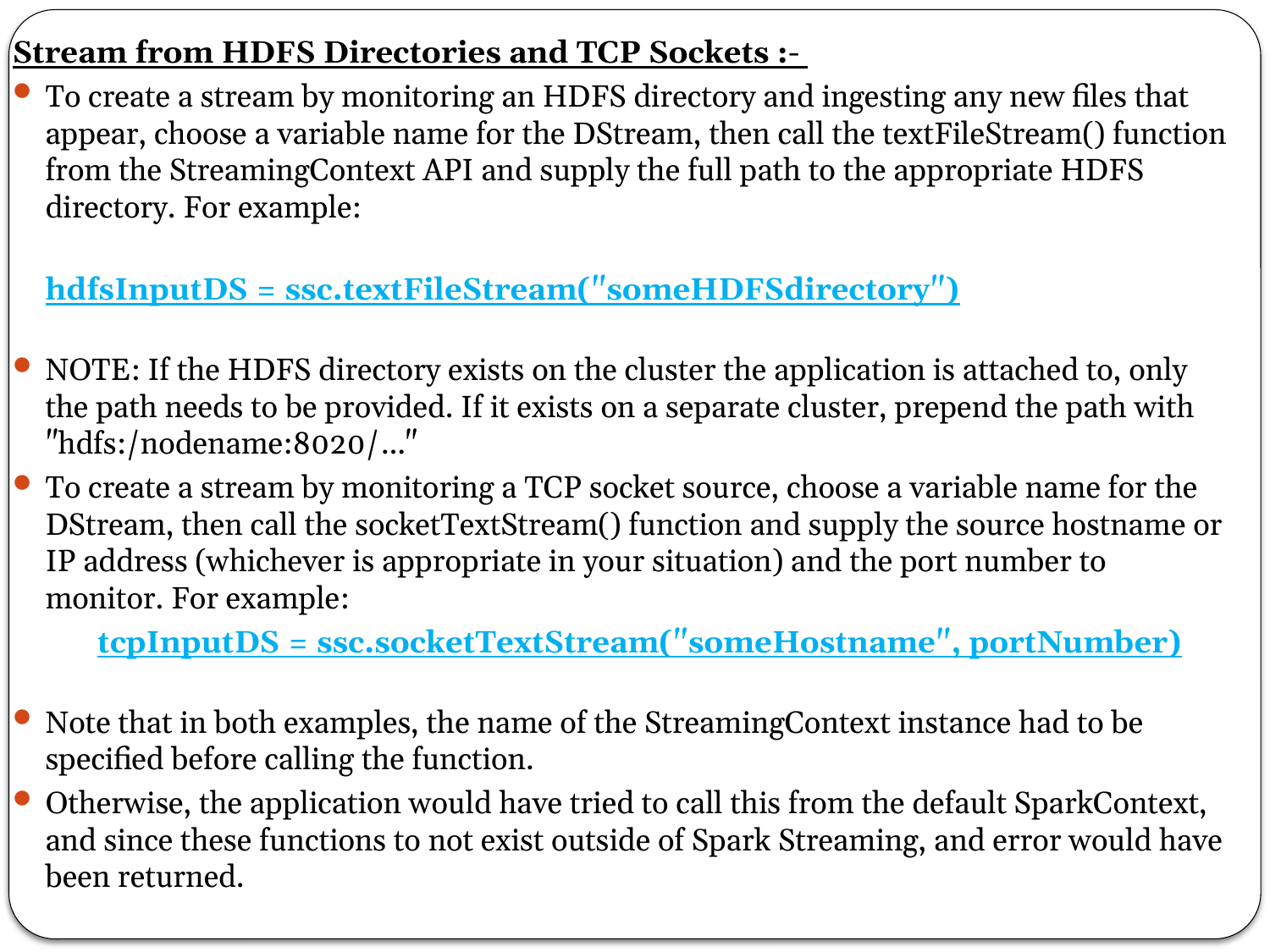

Stream from HDFS Directories and TCP Sockets :-
To create a stream by monitoring an HDFS directory and ingesting any new files that appear, choose a variable name for the DStream, then call the textFileStream() function from the StreamingContext API and supply the full path to the appropriate HDFS directory. For example:

	hdfsInputDS = ssc.textFileStream("someHDFSdirectory")
NOTE: If the HDFS directory exists on the cluster the application is attached to, only the path needs to be provided. If it exists on a separate cluster, prepend the path with "hdfs:/nodename:8020/…"
To create a stream by monitoring a TCP socket source, choose a variable name for the DStream, then call the socketTextStream() function and supply the source hostname or IP address (whichever is appropriate in your situation) and the port number to monitor. For example:
	tcpInputDS = ssc.socketTextStream("someHostname", portNumber)
Note that in both examples, the name of the StreamingContext instance had to be specified before calling the function.
Otherwise, the application would have tried to call this from the default SparkContext, and since these functions to not exist outside of Spark Streaming, and error would have been returned.